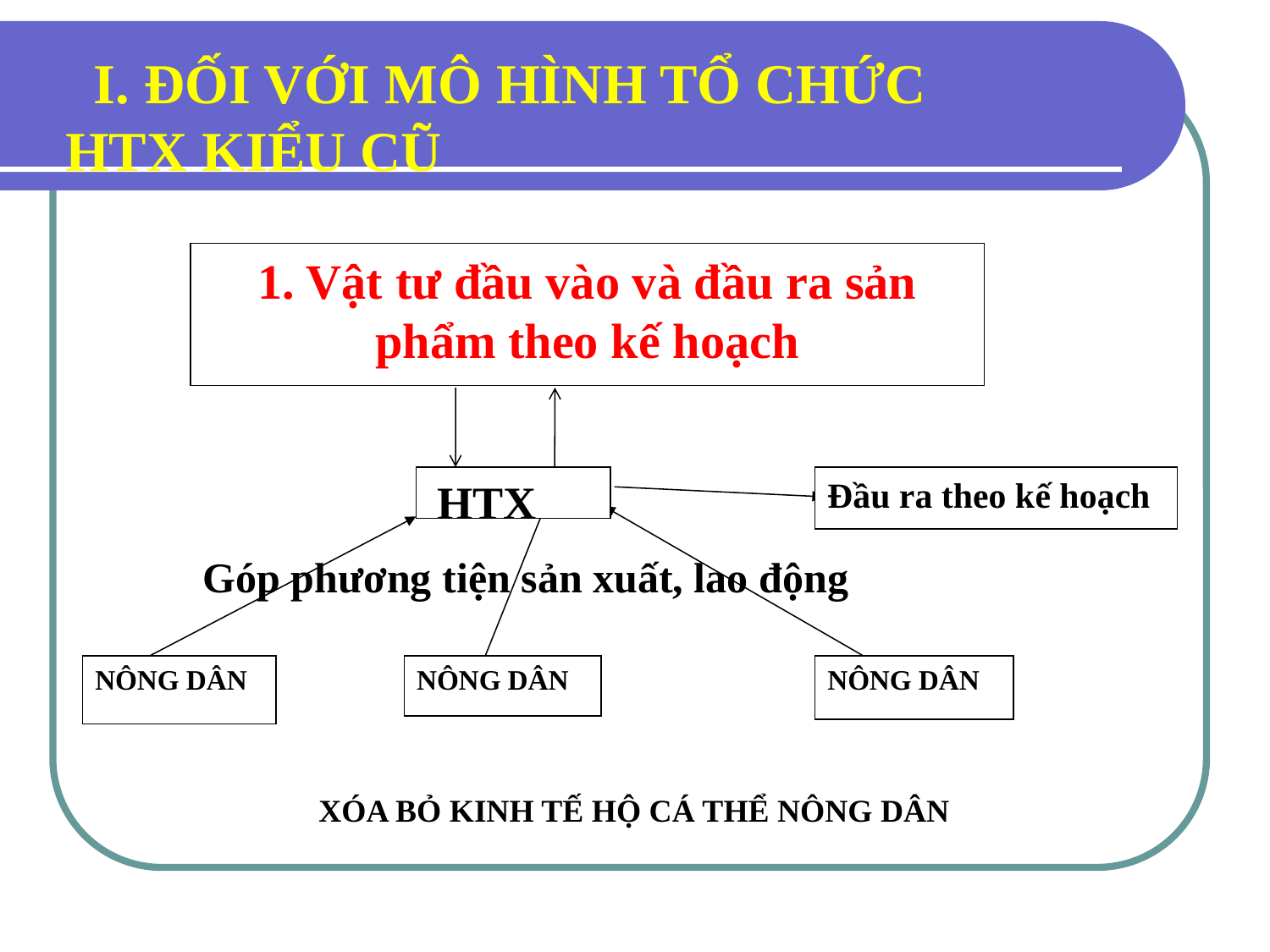

I. ĐỐI VỚI MÔ HÌNH TỔ CHỨC HTX KIỂU CŨ

1. Vật tư đầu vào và đầu ra sản phẩm theo kế hoạch
HTX
Đầu ra theo kế hoạch
Góp phương tiện sản xuất, lao động

NÔNG DÂN
NÔNG DÂN
NÔNG DÂN
XÓA BỎ KINH TẾ HỘ CÁ THỂ NÔNG DÂN